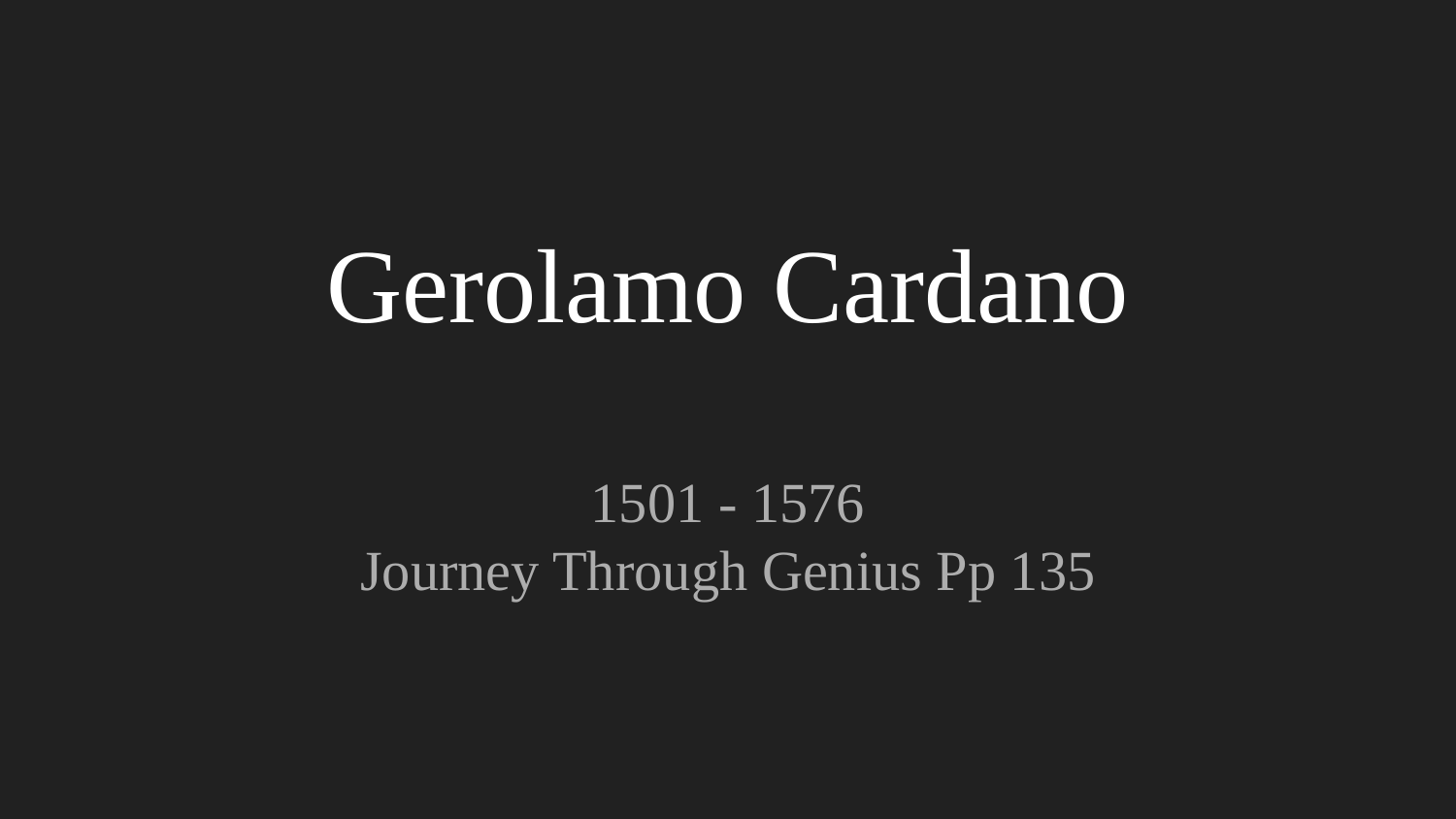

# Gerolamo Cardano
1501 - 1576
Journey Through Genius Pp 135